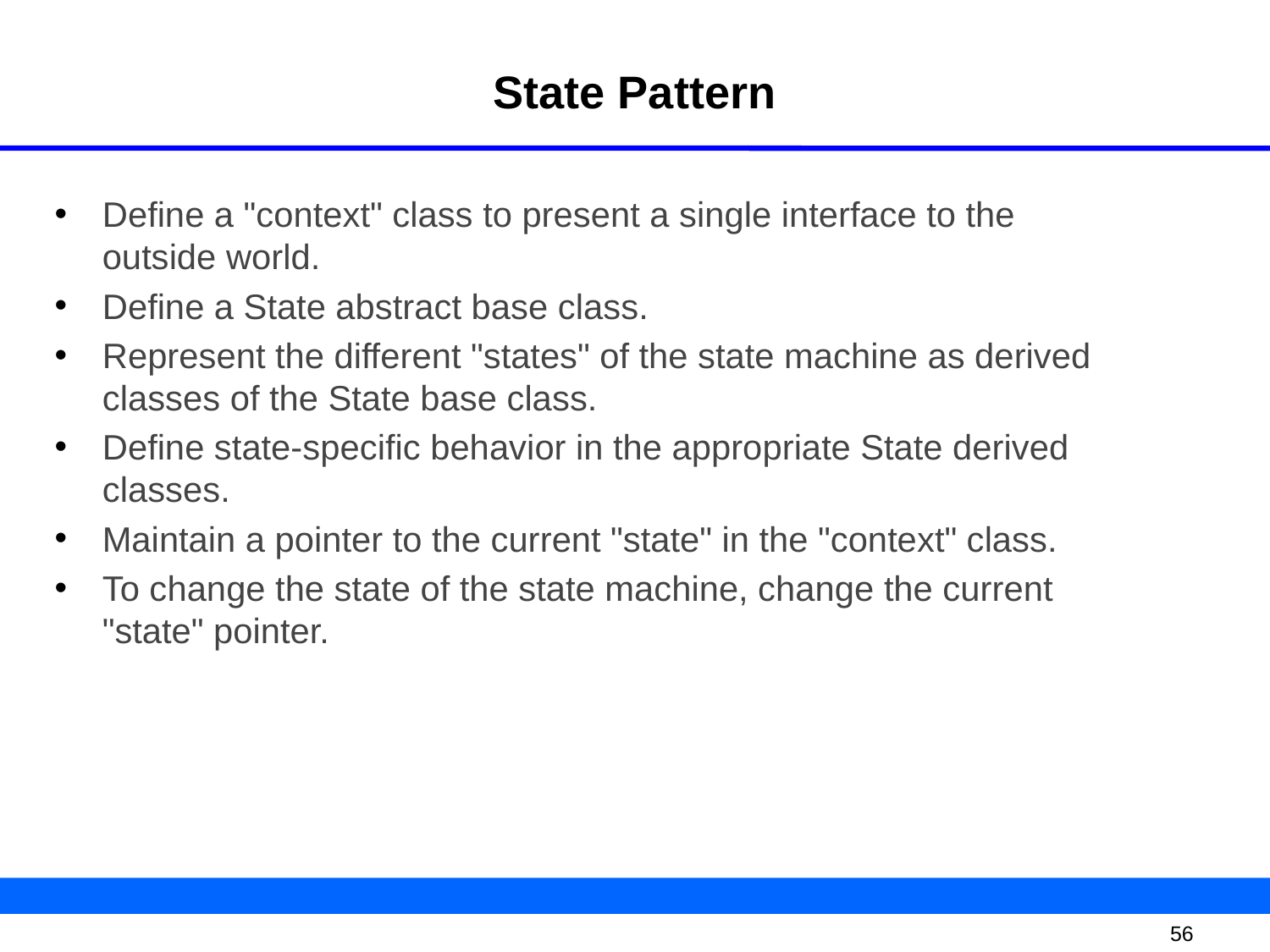

# State Pattern
Define a "context" class to present a single interface to the outside world.
Define a State abstract base class.
Represent the different "states" of the state machine as derived classes of the State base class.
Define state-specific behavior in the appropriate State derived classes.
Maintain a pointer to the current "state" in the "context" class.
To change the state of the state machine, change the current "state" pointer.